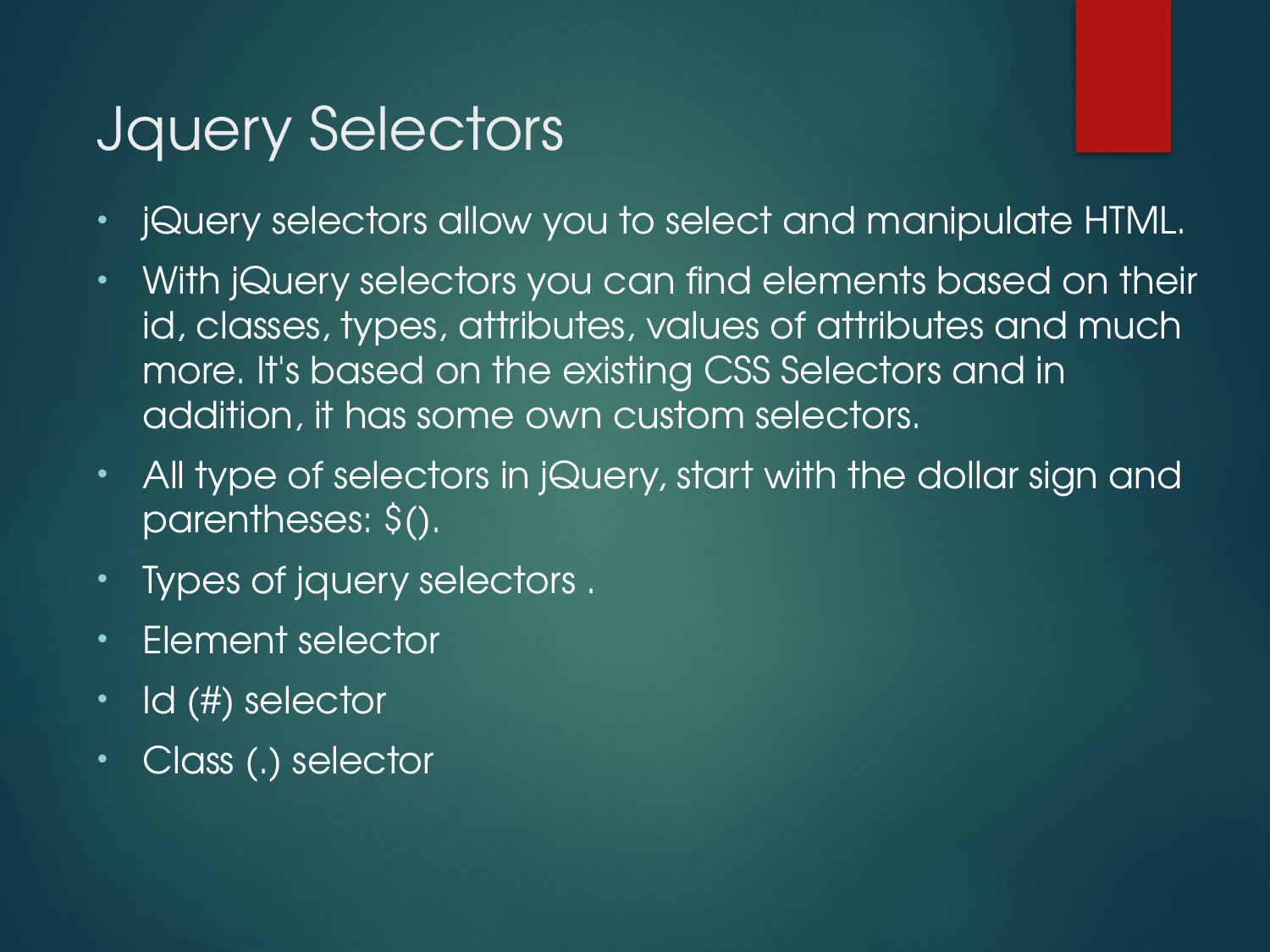

# Jquery Selectors
jQuery selectors allow you to select and manipulate HTML.
With jQuery selectors you can find elements based on their id, classes, types, attributes, values of attributes and much more. It's based on the existing CSS Selectors and in addition, it has some own custom selectors.
All type of selectors in jQuery, start with the dollar sign and parentheses: $().
Types of jquery selectors .
Element selector
Id (#) selector
Class (.) selector